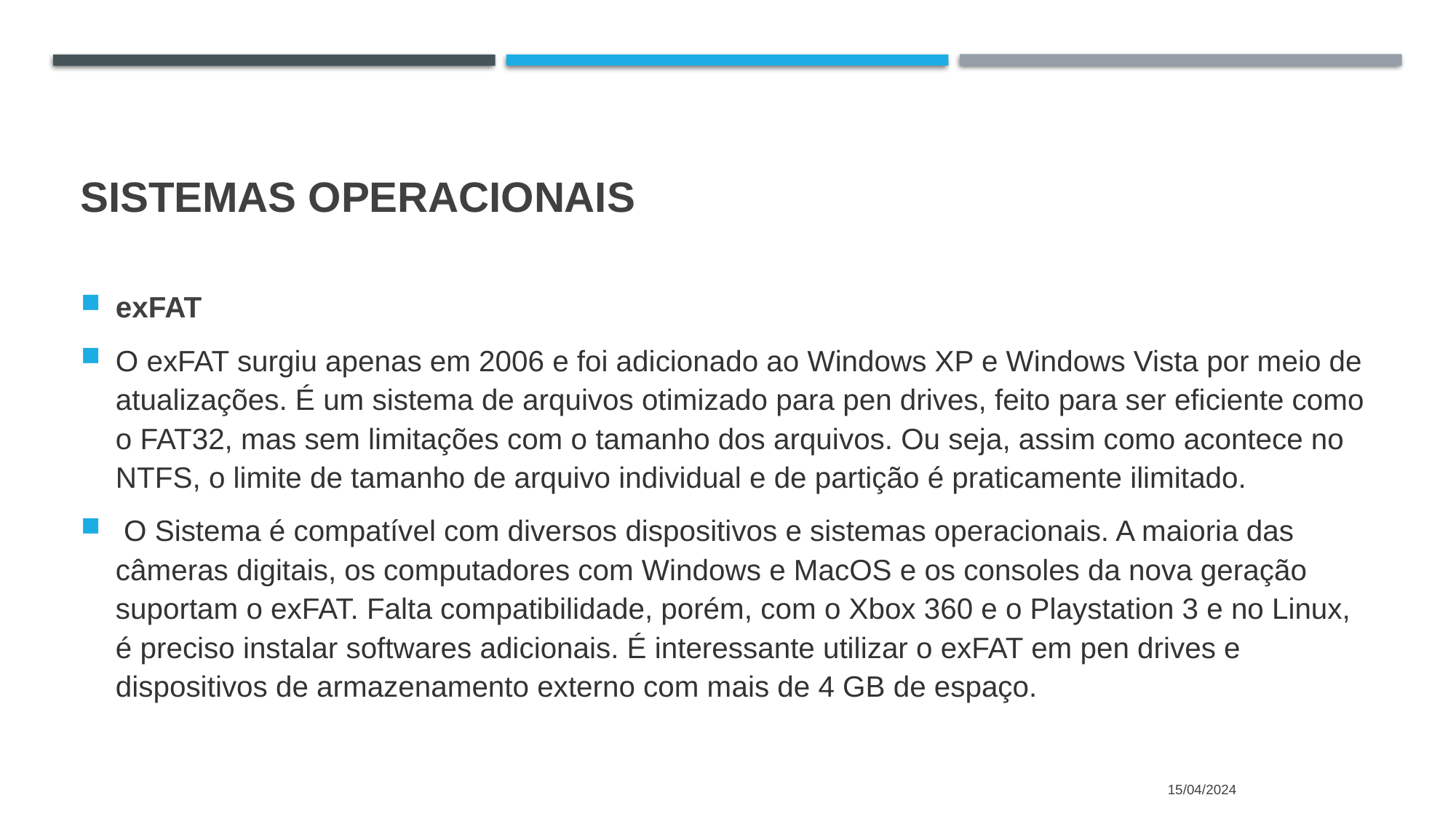

# Sistemas operacionais
exFAT
O exFAT surgiu apenas em 2006 e foi adicionado ao Windows XP e Windows Vista por meio de atualizações. É um sistema de arquivos otimizado para pen drives, feito para ser eficiente como o FAT32, mas sem limitações com o tamanho dos arquivos. Ou seja, assim como acontece no NTFS, o limite de tamanho de arquivo individual e de partição é praticamente ilimitado.
 O Sistema é compatível com diversos dispositivos e sistemas operacionais. A maioria das câmeras digitais, os computadores com Windows e MacOS e os consoles da nova geração suportam o exFAT. Falta compatibilidade, porém, com o Xbox 360 e o Playstation 3 e no Linux, é preciso instalar softwares adicionais. É interessante utilizar o exFAT em pen drives e dispositivos de armazenamento externo com mais de 4 GB de espaço.

15/04/2024